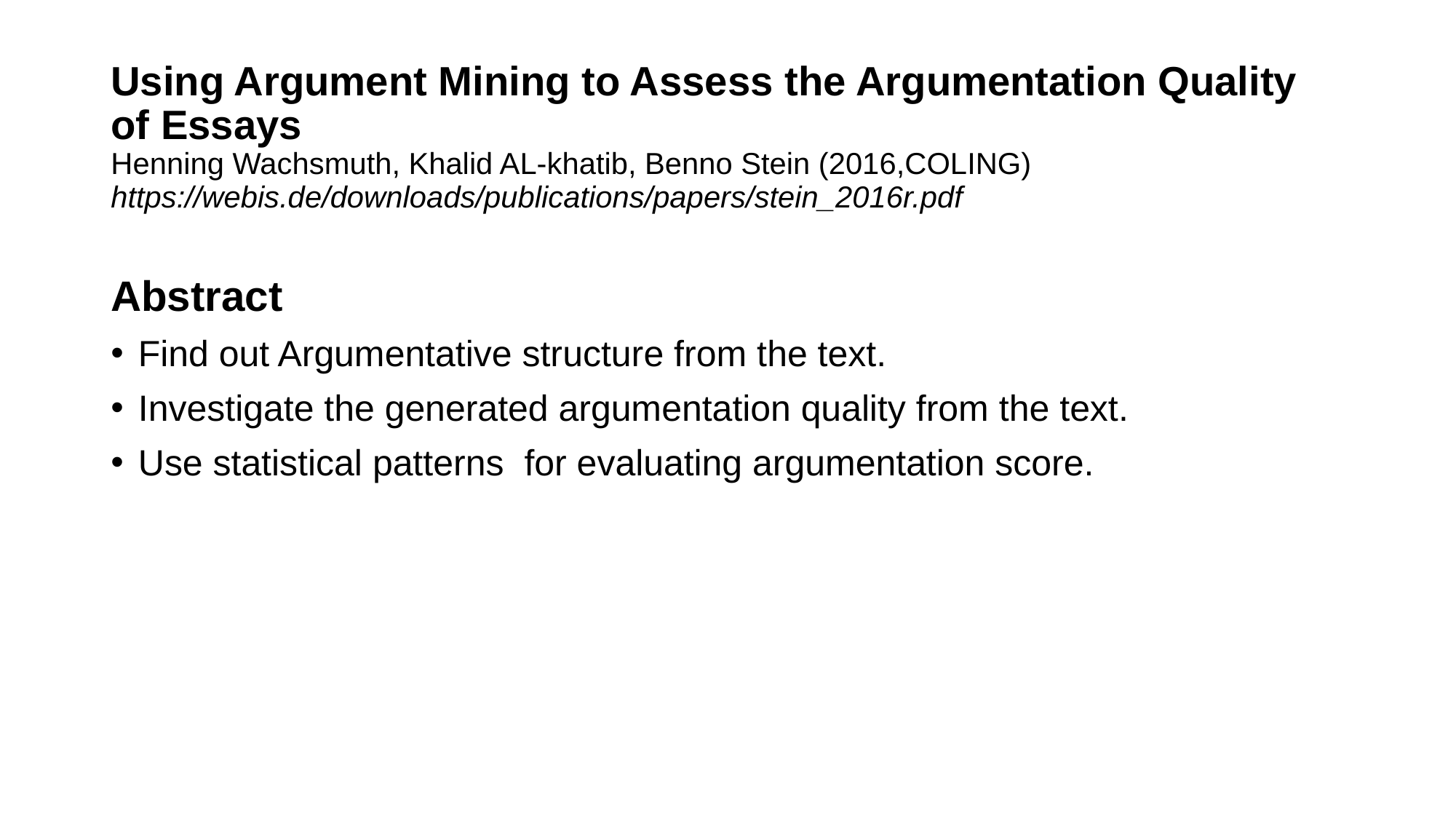

# Using Argument Mining to Assess the Argumentation Quality of Essays Henning Wachsmuth, Khalid AL-khatib, Benno Stein (2016,COLING) https://webis.de/downloads/publications/papers/stein_2016r.pdf
Abstract
Find out Argumentative structure from the text.
Investigate the generated argumentation quality from the text.
Use statistical patterns  for evaluating argumentation score.